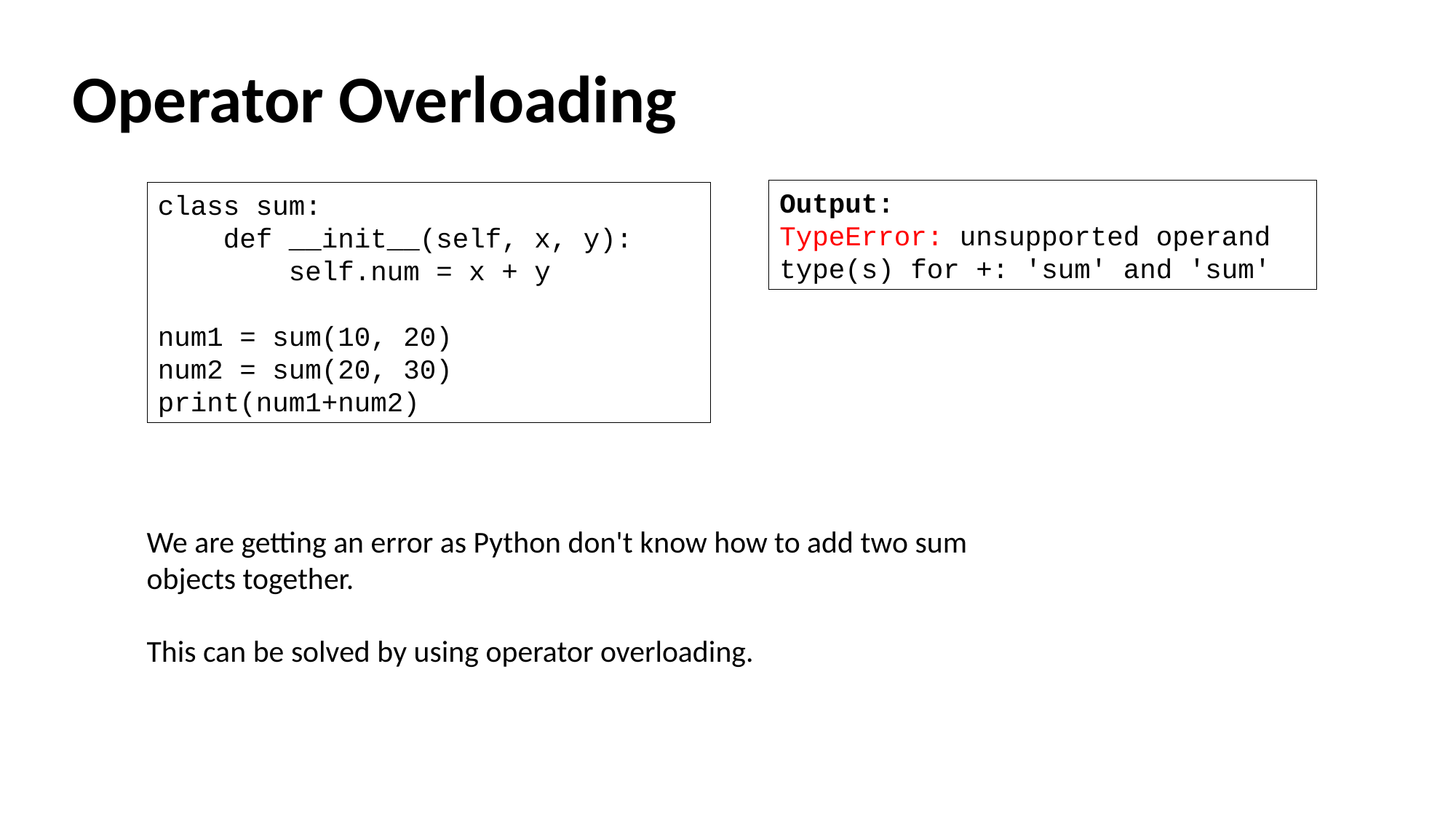

# Operator Overloading
Output:
TypeError: unsupported operand type(s) for +: 'sum' and 'sum'
class sum:
    def __init__(self, x, y):
        self.num = x + y

num1 = sum(10, 20)
num2 = sum(20, 30)
print(num1+num2)
We are getting an error as Python don't know how to add two sum objects together.

This can be solved by using operator overloading.